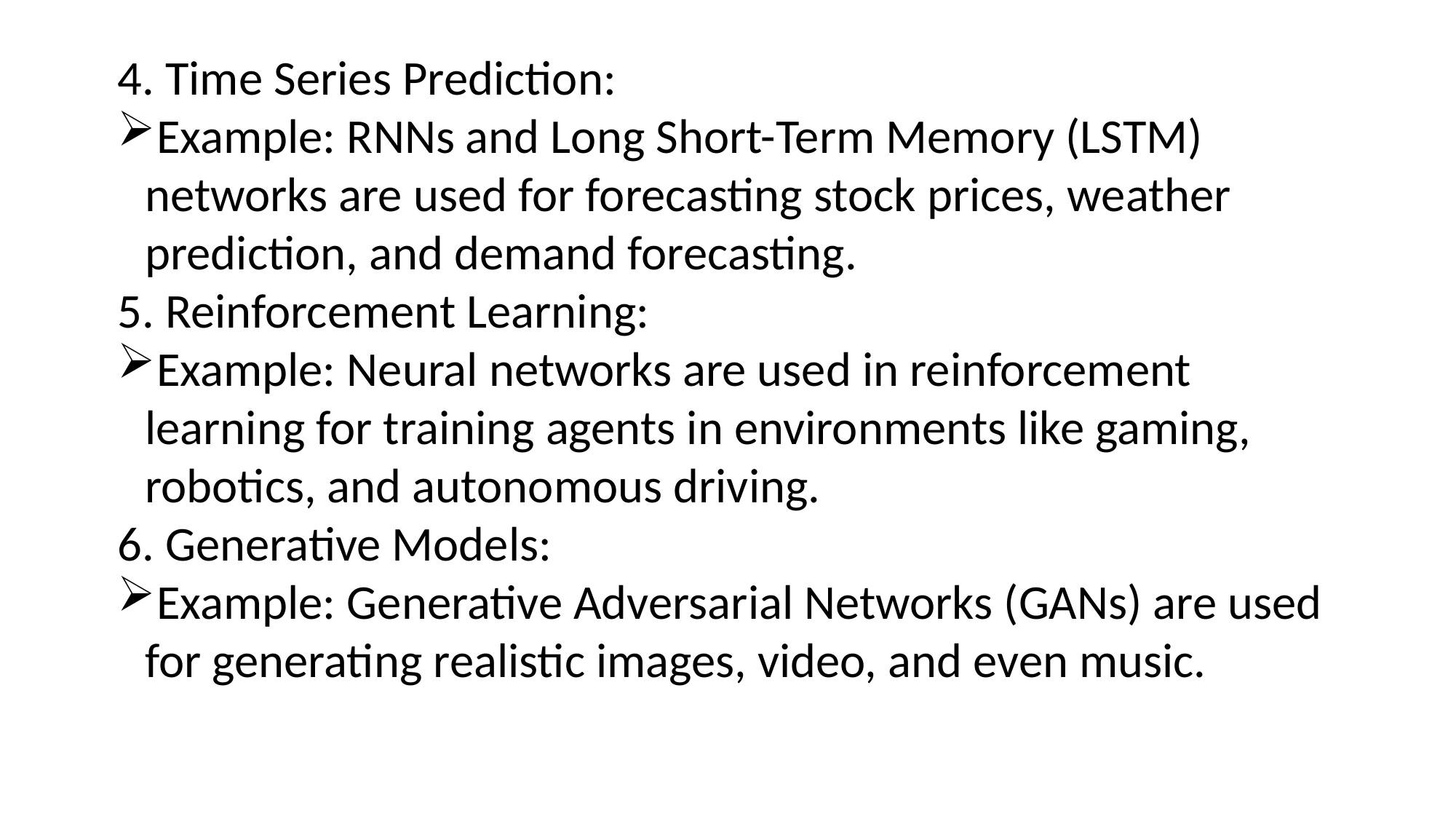

4. Time Series Prediction:
Example: RNNs and Long Short-Term Memory (LSTM) networks are used for forecasting stock prices, weather prediction, and demand forecasting.
5. Reinforcement Learning:
Example: Neural networks are used in reinforcement learning for training agents in environments like gaming, robotics, and autonomous driving.
6. Generative Models:
Example: Generative Adversarial Networks (GANs) are used for generating realistic images, video, and even music.